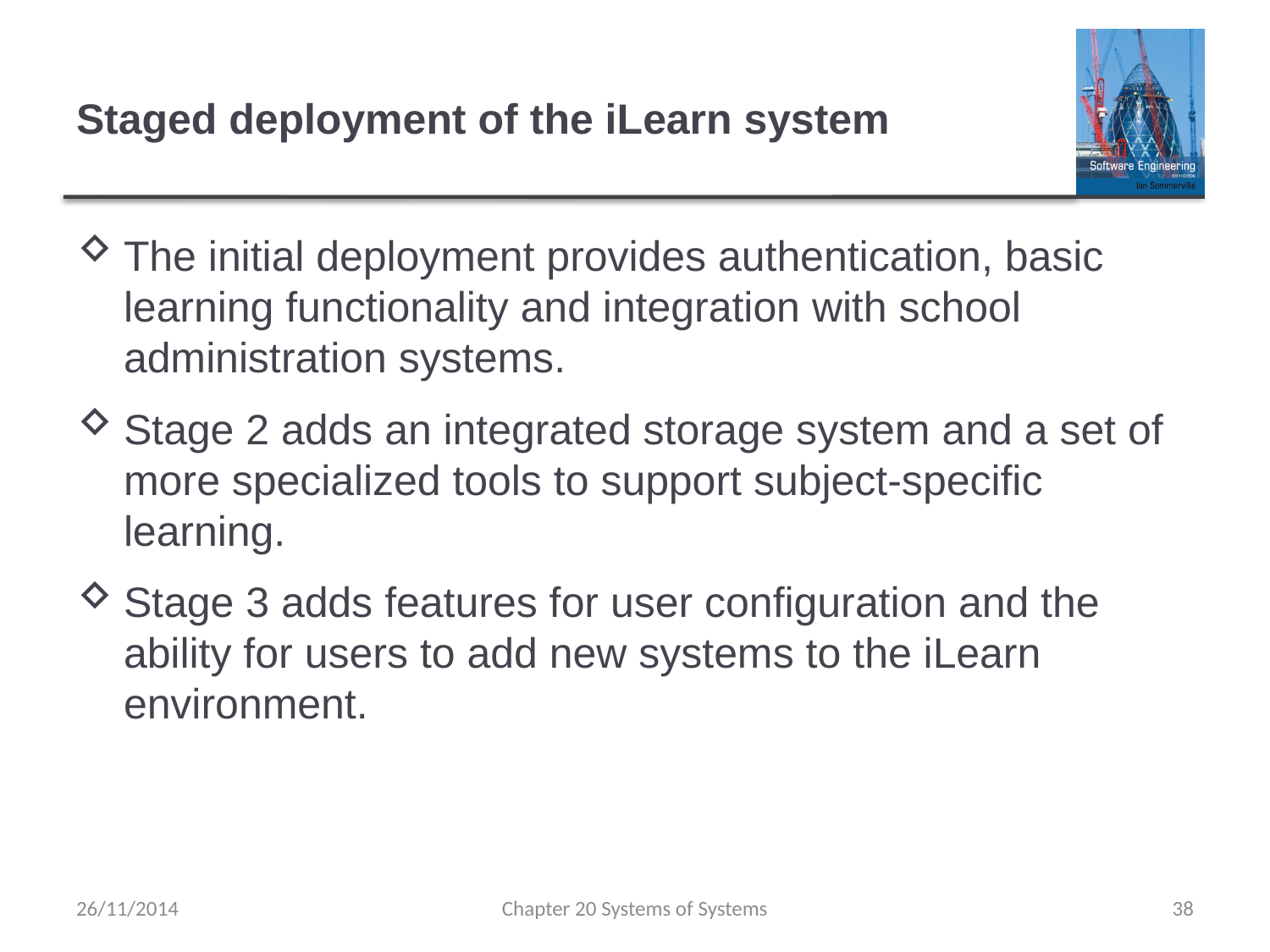

# Staged deployment of the iLearn system
The initial deployment provides authentication, basic learning functionality and integration with school administration systems.
Stage 2 adds an integrated storage system and a set of more specialized tools to support subject-specific learning.
Stage 3 adds features for user configuration and the ability for users to add new systems to the iLearn environment.

26/11/2014
Chapter 20 Systems of Systems
38